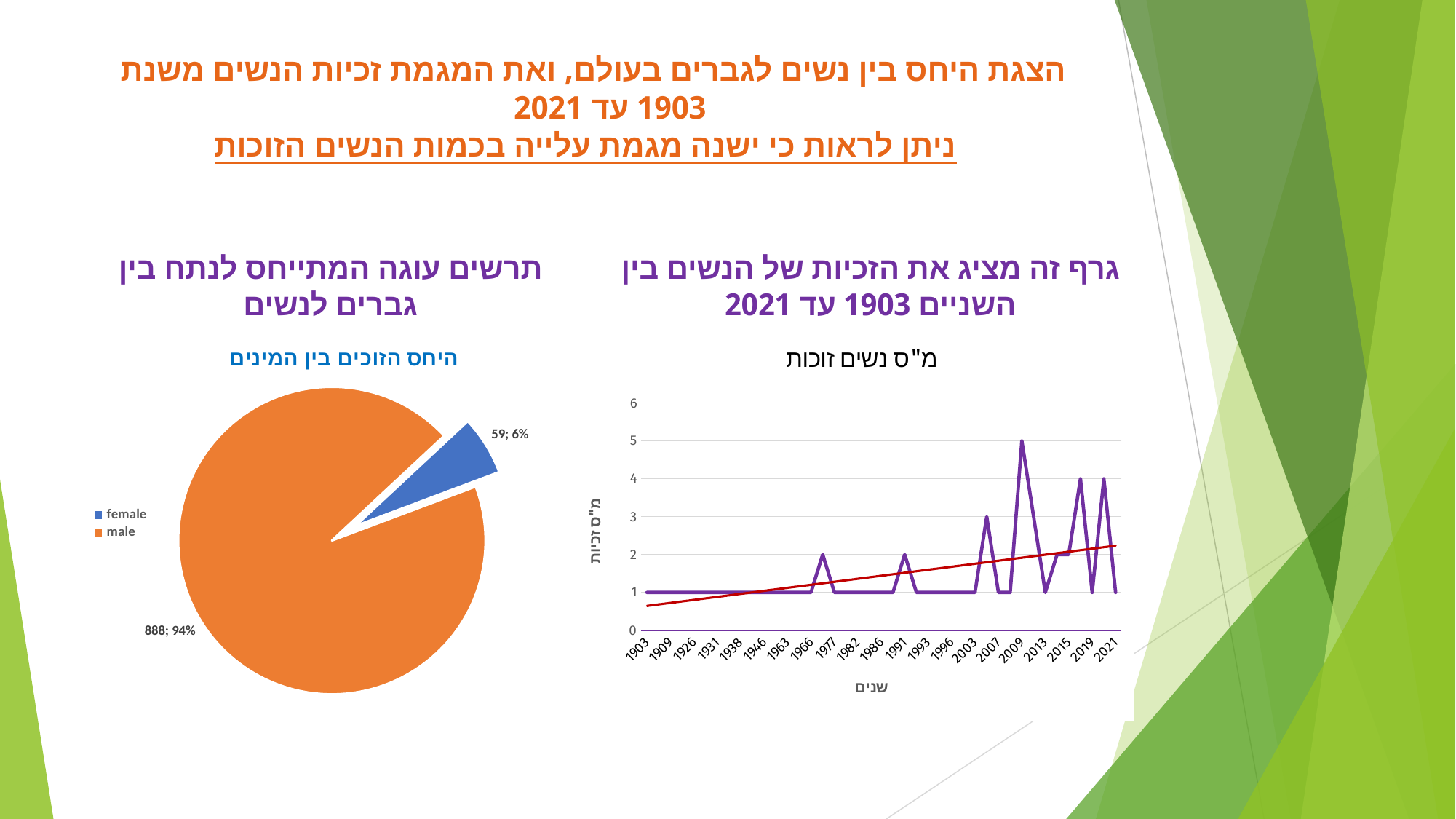

# הצגת היחס בין נשים לגברים בעולם, ואת המגמת זכיות הנשים משנת 1903 עד 2021 ניתן לראות כי ישנה מגמת עלייה בכמות הנשים הזוכות
תרשים עוגה המתייחס לנתח בין גברים לנשים
גרף זה מציג את הזכיות של הנשים בין השניים 1903 עד 2021

### Chart: היחס הזוכים בין המינים

| Category | סה"כ |
|---|---|
| female | 59.0 |
| male | 888.0 |

### Chart: מ"ס נשים זוכות

| Category | מ"ס נשים זכות |
|---|---|
| 1903 | 1.0 |
| 1905 | 1.0 |
| 1909 | 1.0 |
| 1911 | 1.0 |
| 1926 | 1.0 |
| 1928 | 1.0 |
| 1931 | 1.0 |
| 1935 | 1.0 |
| 1938 | 1.0 |
| 1945 | 1.0 |
| 1946 | 1.0 |
| 1947 | 1.0 |
| 1963 | 1.0 |
| 1964 | 1.0 |
| 1966 | 1.0 |
| 1976 | 2.0 |
| 1977 | 1.0 |
| 1979 | 1.0 |
| 1982 | 1.0 |
| 1983 | 1.0 |
| 1986 | 1.0 |
| 1988 | 1.0 |
| 1991 | 2.0 |
| 1992 | 1.0 |
| 1993 | 1.0 |
| 1995 | 1.0 |
| 1996 | 1.0 |
| 1997 | 1.0 |
| 2003 | 1.0 |
| 2004 | 3.0 |
| 2007 | 1.0 |
| 2008 | 1.0 |
| 2009 | 5.0 |
| 2011 | 3.0 |
| 2013 | 1.0 |
| 2014 | 2.0 |
| 2015 | 2.0 |
| 2018 | 4.0 |
| 2019 | 1.0 |
| 2020 | 4.0 |
| 2021 | 1.0 |